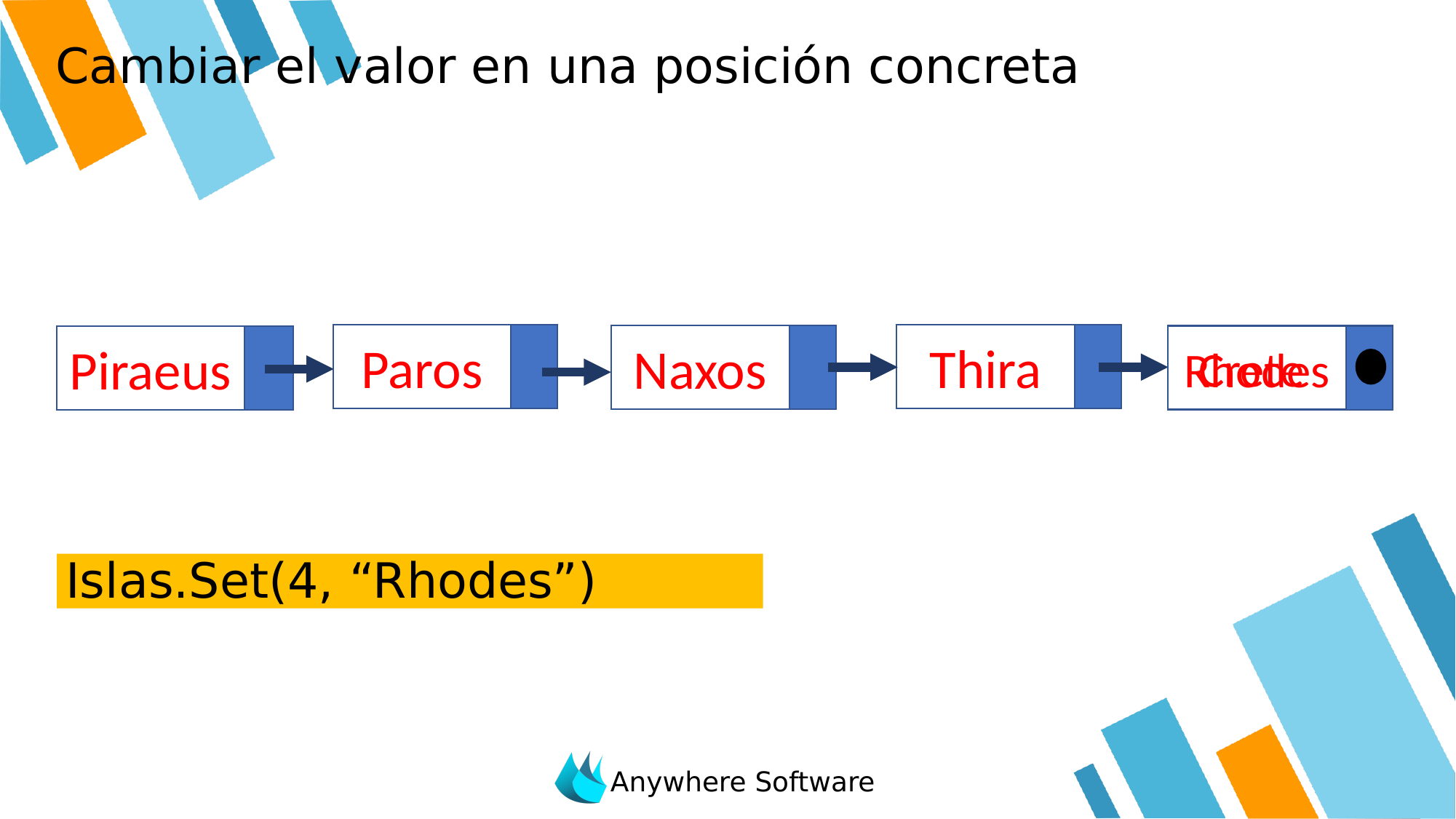

# Cambiar el valor en una posición concreta
Paros

Thira

Naxos

Crete

Piraeus

Rhodes

Islas.Set(4, “Rhodes”)